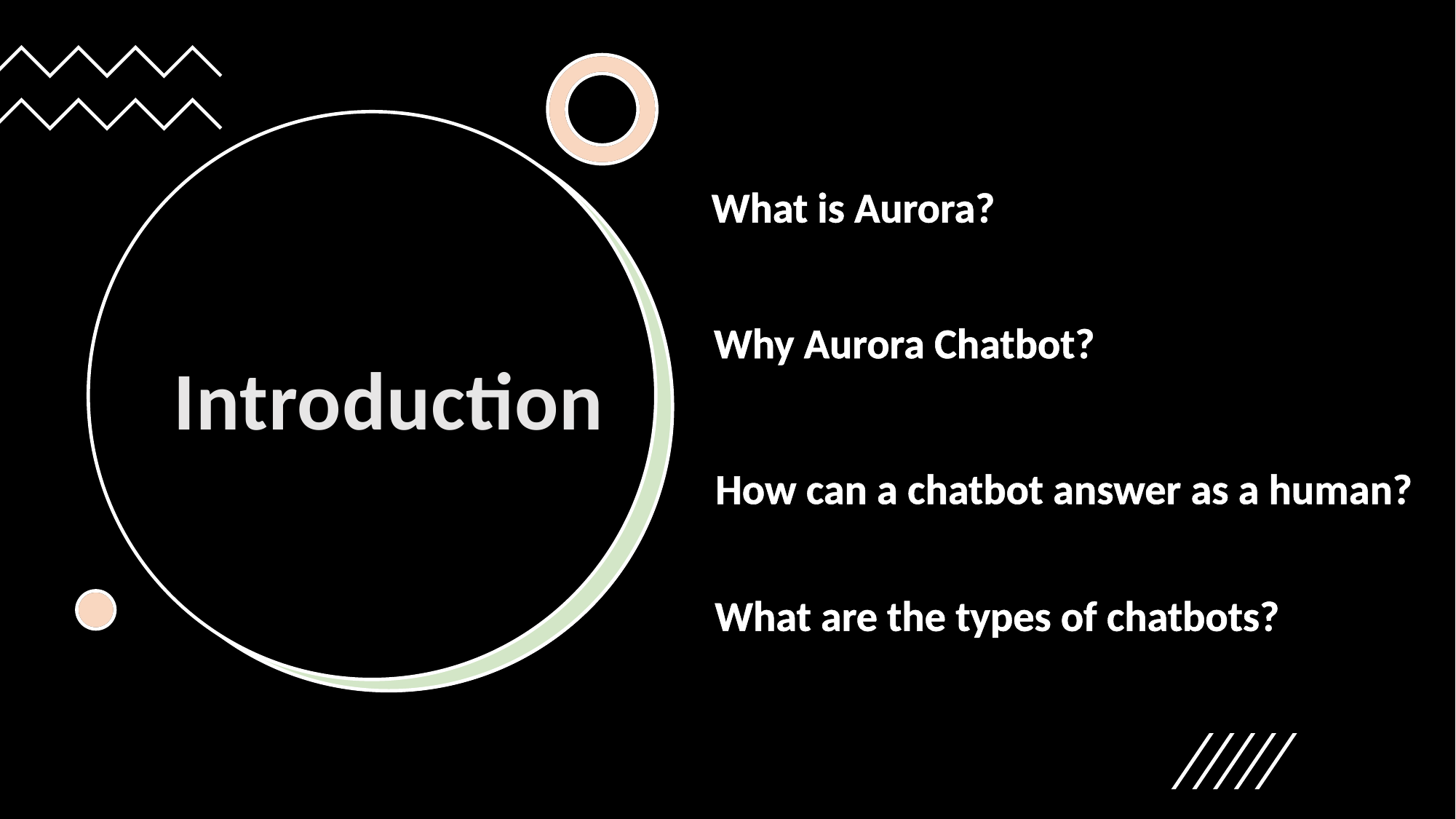

What is Aurora?
Why Aurora Chatbot?
Introduction
How can a chatbot answer as a human?
What are the types of chatbots?